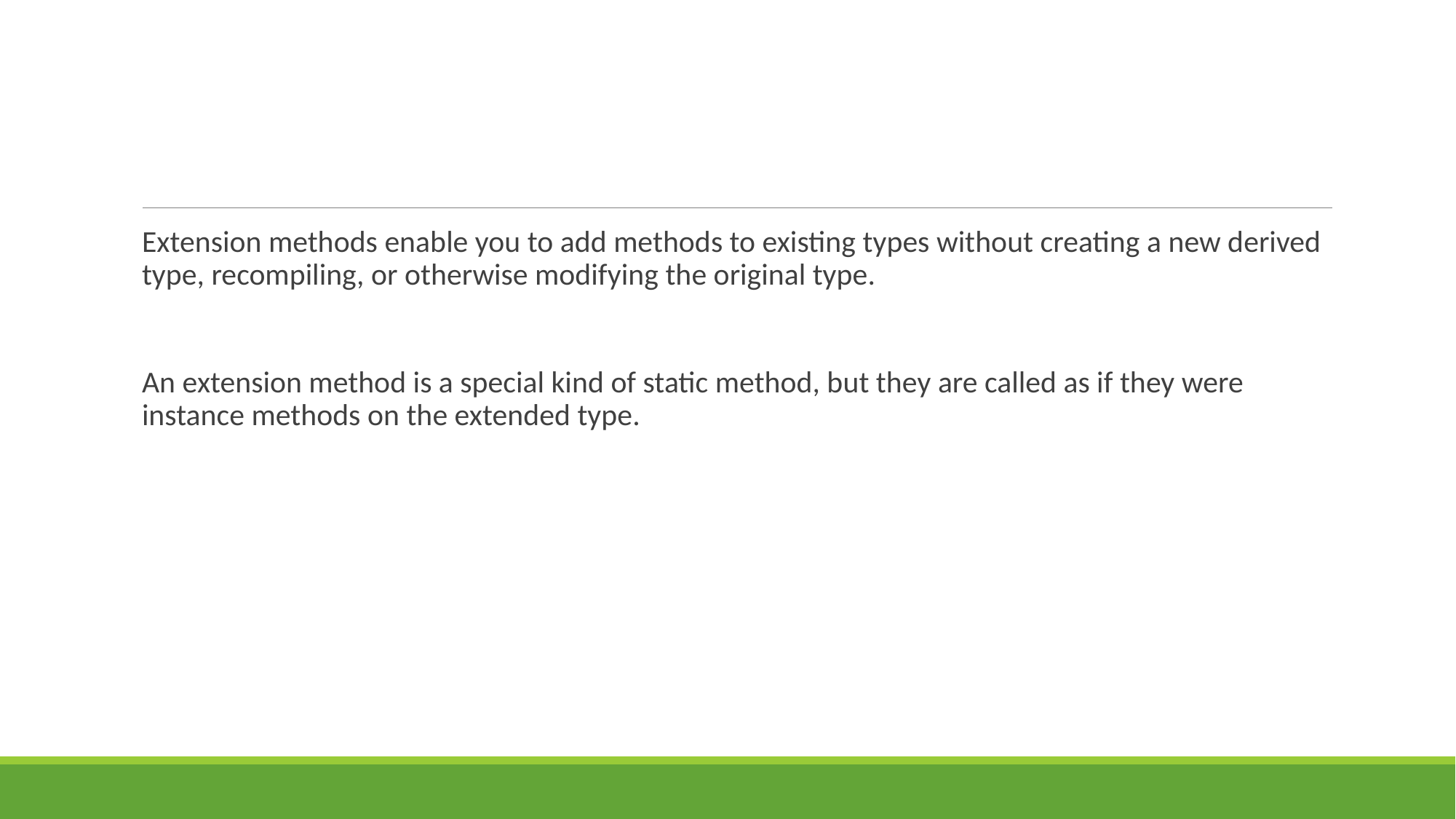

#
Extension methods enable you to add methods to existing types without creating a new derived type, recompiling, or otherwise modifying the original type.

An extension method is a special kind of static method, but they are called as if they were instance methods on the extended type.